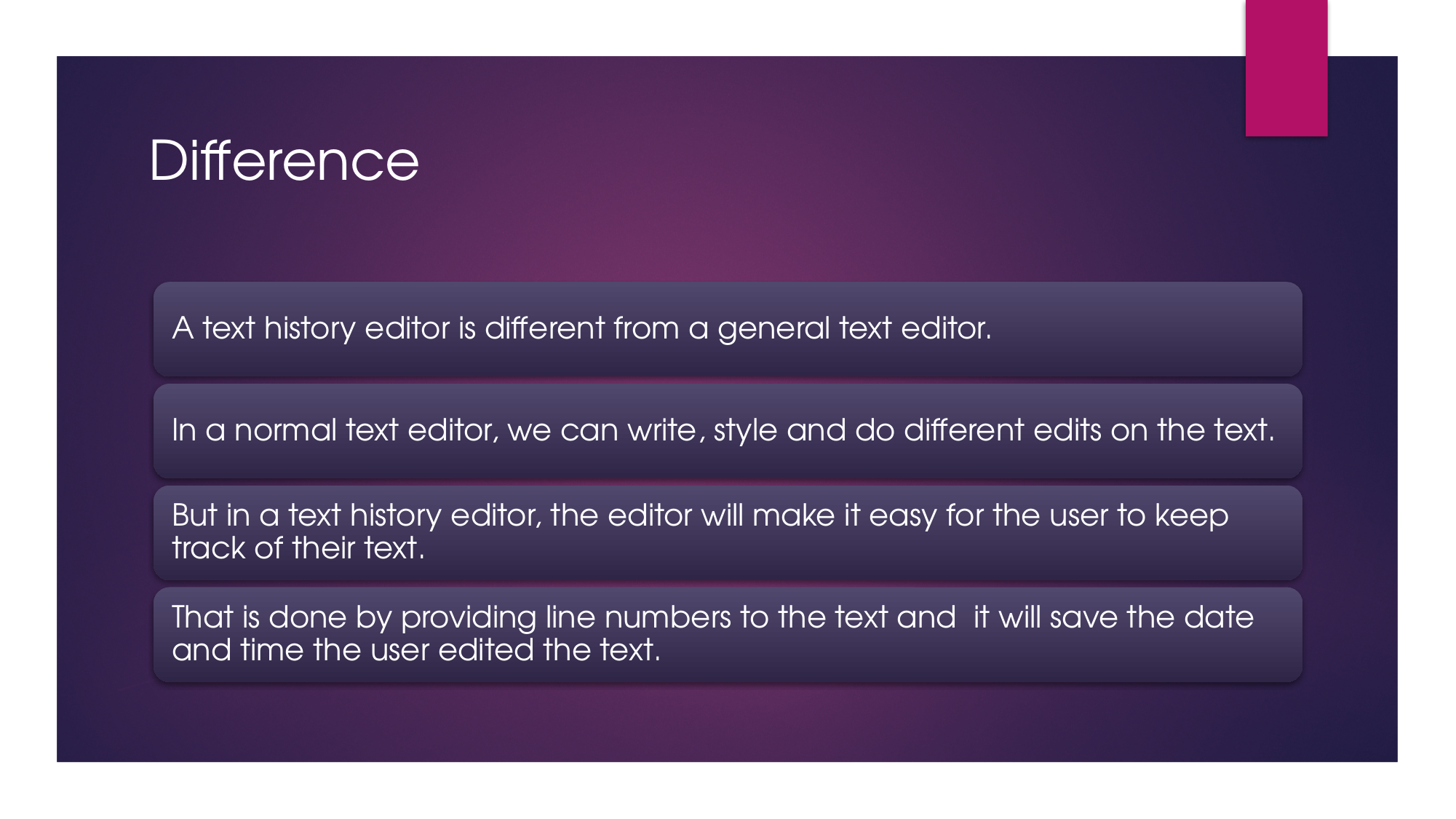

# Difference
A text history editor is different from a general text editor.
In a normal text editor, we can write, style and do different edits on the text.
But in a text history editor, the editor will make it easy for the user to keep track of their text.
That is done by providing line numbers to the text and  it will save the date and time the user edited the text.